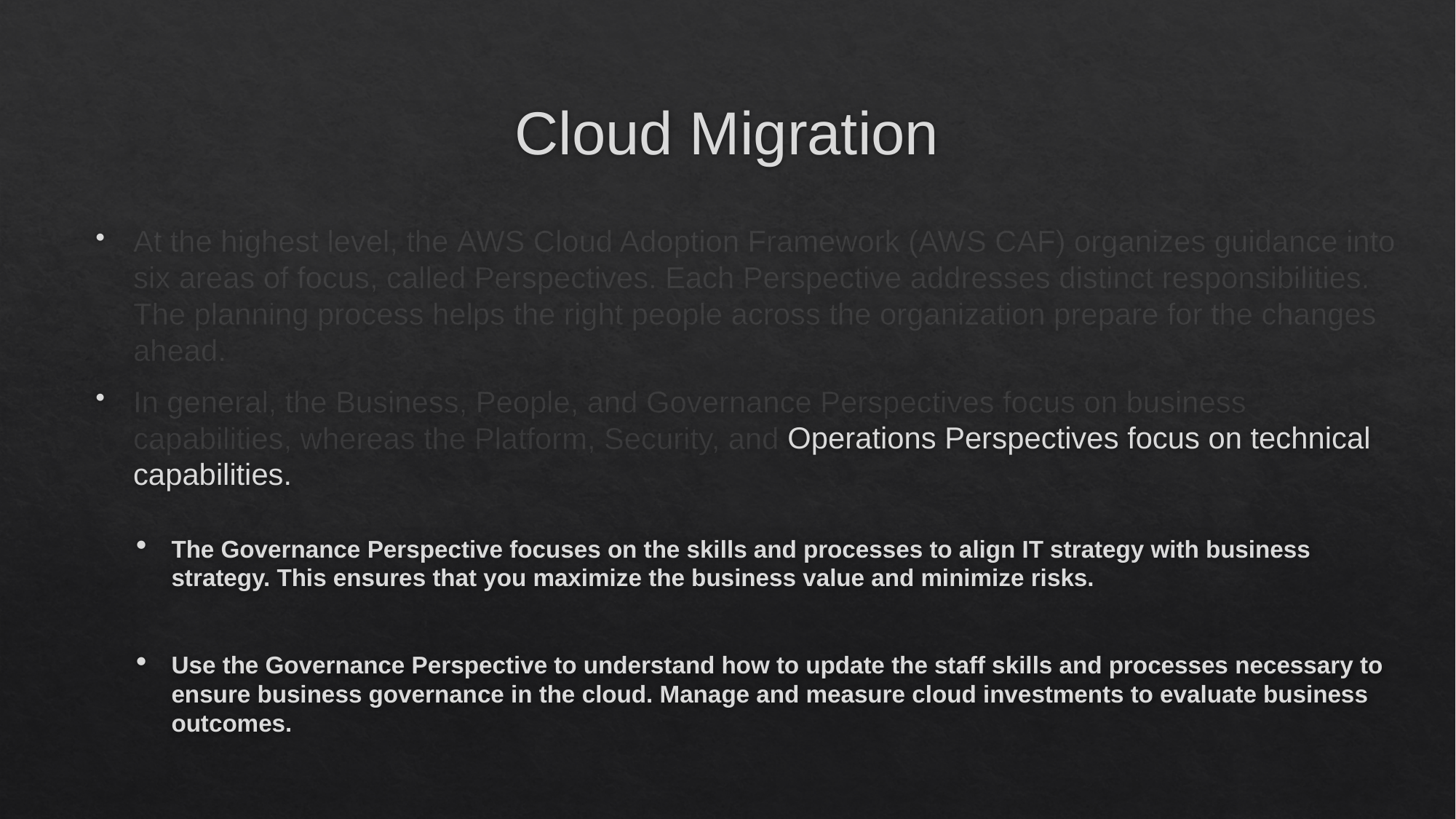

# Cloud Migration
At the highest level, the AWS Cloud Adoption Framework (AWS CAF) organizes guidance into six areas of focus, called Perspectives. Each Perspective addresses distinct responsibilities. The planning process helps the right people across the organization prepare for the changes ahead.
In general, the Business, People, and Governance Perspectives focus on business capabilities, whereas the Platform, Security, and Operations Perspectives focus on technical capabilities.

The Governance Perspective focuses on the skills and processes to align IT strategy with business strategy. This ensures that you maximize the business value and minimize risks.

Use the Governance Perspective to understand how to update the staff skills and processes necessary to ensure business governance in the cloud. Manage and measure cloud investments to evaluate business outcomes.